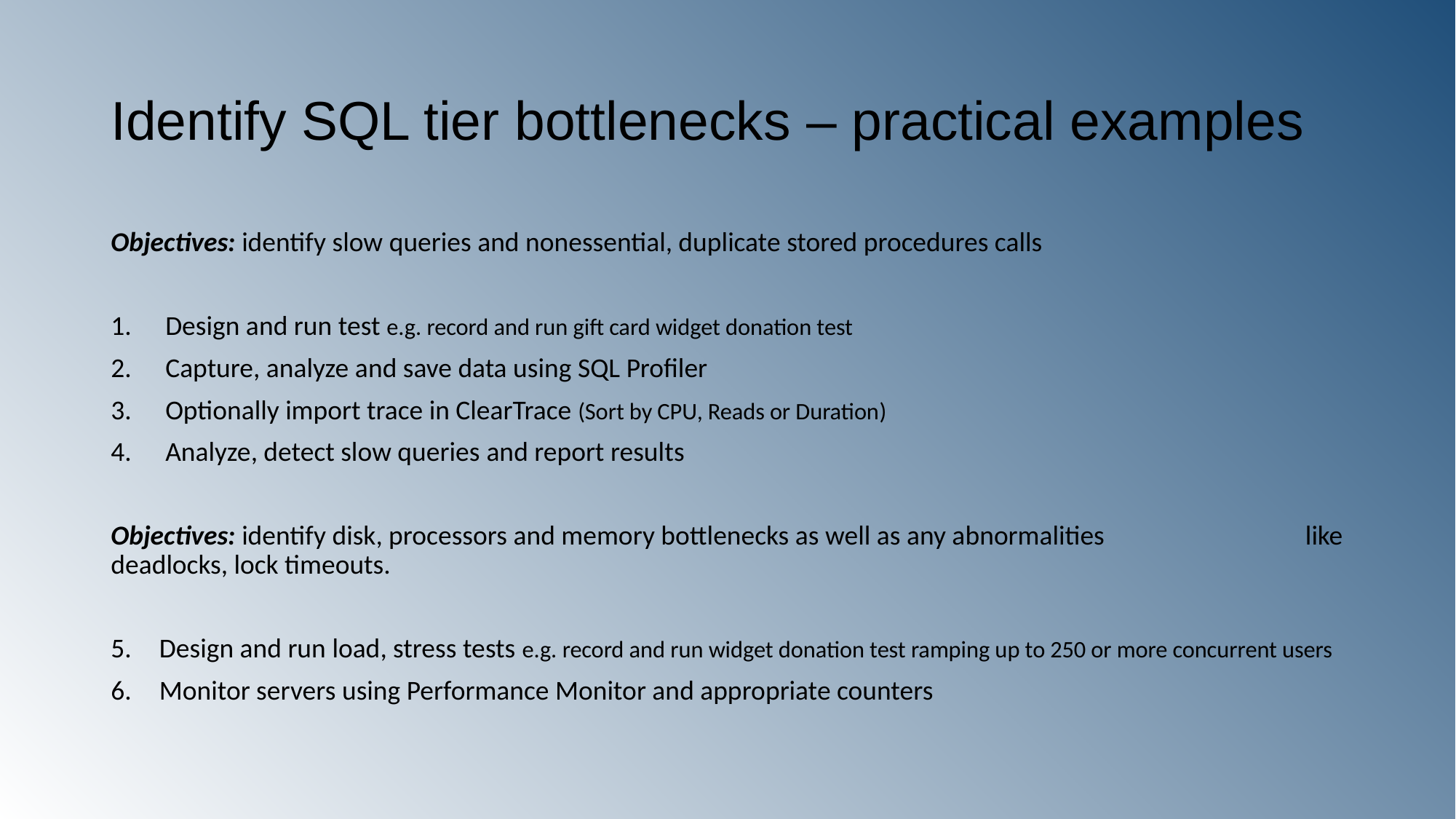

# Identify SQL tier bottlenecks – practical examples

Objectives: identify slow queries and nonessential, duplicate stored procedures calls

Design and run test e.g. record and run gift card widget donation test
Capture, analyze and save data using SQL Profiler
Optionally import trace in ClearTrace (Sort by CPU, Reads or Duration)
Analyze, detect slow queries and report results

Objectives: identify disk, processors and memory bottlenecks as well as any abnormalities 	       	     like deadlocks, lock timeouts.

Design and run load, stress tests e.g. record and run widget donation test ramping up to 250 or more concurrent users
Monitor servers using Performance Monitor and appropriate counters